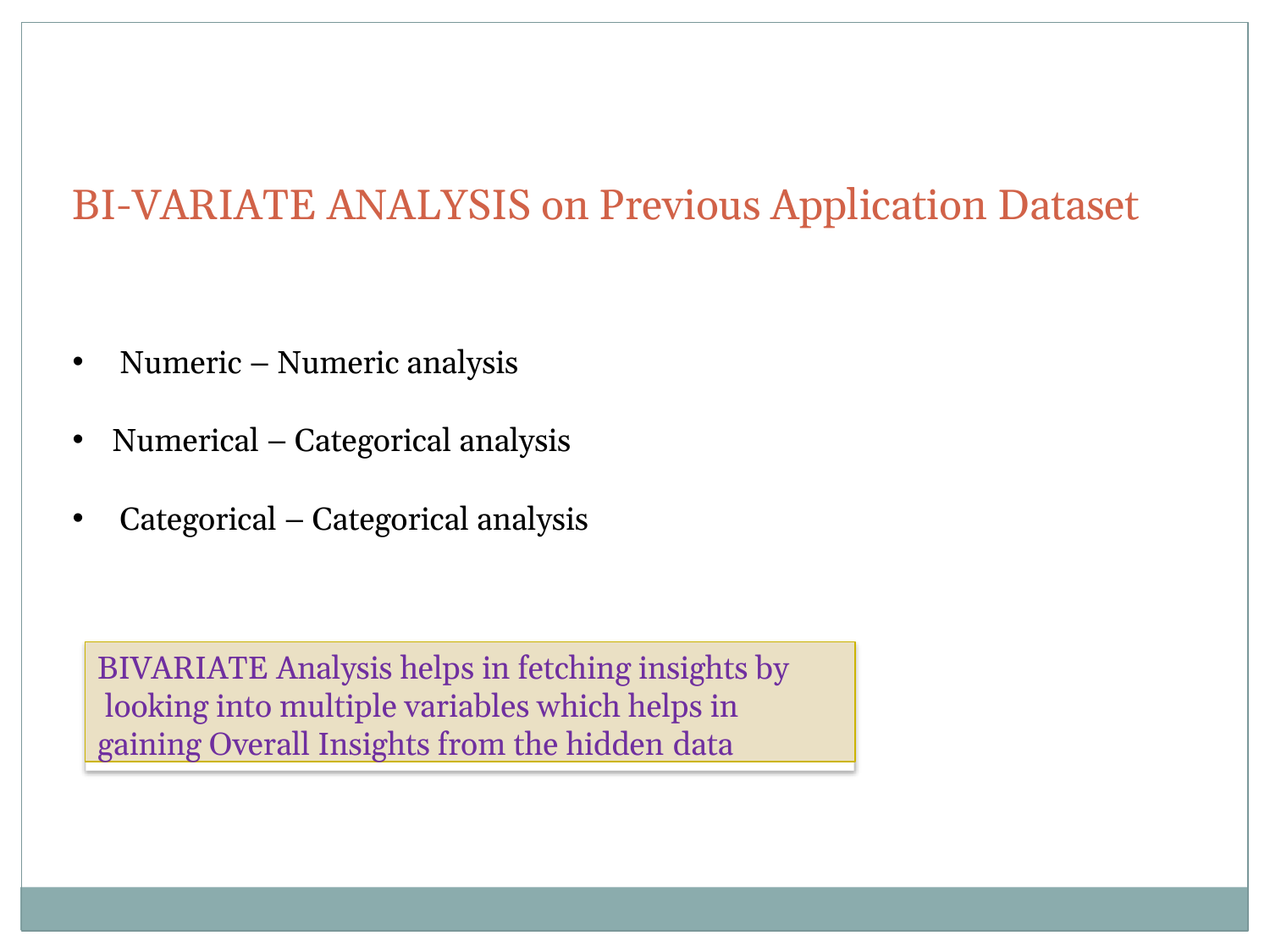

# BI-VARIATE ANALYSIS on Previous Application Dataset
Numeric – Numeric analysis

Numerical – Categorical analysis

Categorical – Categorical analysis

BIVARIATE Analysis helps in fetching insights by  looking into multiple variables which helps in  gaining Overall Insights from the hidden data